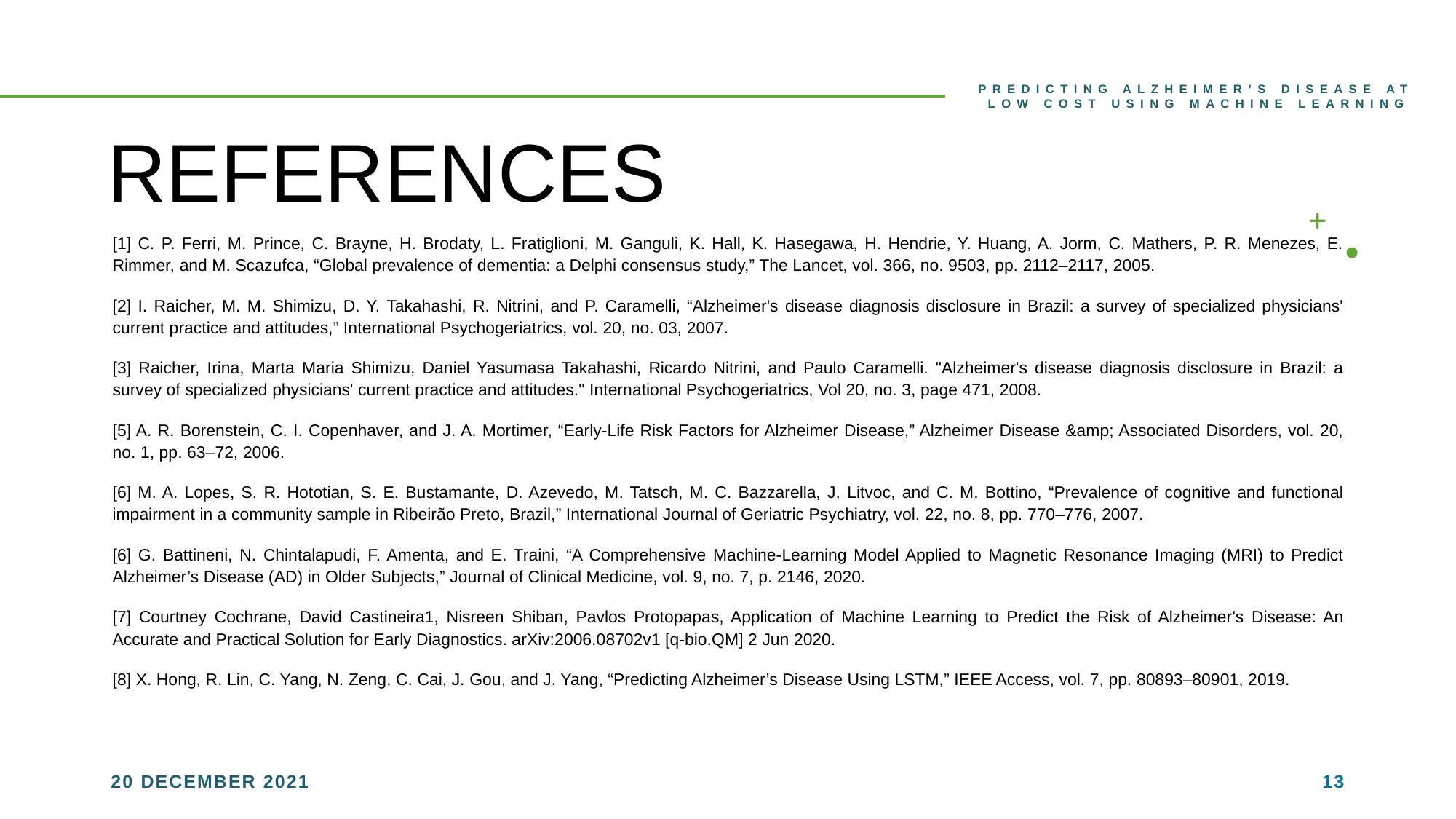

Predicting Alzheimer’s Disease at Low Cost Using Machine Learning
# REFERENCES
[1] C. P. Ferri, M. Prince, C. Brayne, H. Brodaty, L. Fratiglioni, M. Ganguli, K. Hall, K. Hasegawa, H. Hendrie, Y. Huang, A. Jorm, C. Mathers, P. R. Menezes, E. Rimmer, and M. Scazufca, “Global prevalence of dementia: a Delphi consensus study,” The Lancet, vol. 366, no. 9503, pp. 2112–2117, 2005.
[2] I. Raicher, M. M. Shimizu, D. Y. Takahashi, R. Nitrini, and P. Caramelli, “Alzheimer's disease diagnosis disclosure in Brazil: a survey of specialized physicians' current practice and attitudes,” International Psychogeriatrics, vol. 20, no. 03, 2007.
[3] Raicher, Irina, Marta Maria Shimizu, Daniel Yasumasa Takahashi, Ricardo Nitrini, and Paulo Caramelli. "Alzheimer's disease diagnosis disclosure in Brazil: a survey of specialized physicians' current practice and attitudes." International Psychogeriatrics, Vol 20, no. 3, page 471, 2008.
[5] A. R. Borenstein, C. I. Copenhaver, and J. A. Mortimer, “Early-Life Risk Factors for Alzheimer Disease,” Alzheimer Disease &amp; Associated Disorders, vol. 20, no. 1, pp. 63–72, 2006.
[6] M. A. Lopes, S. R. Hototian, S. E. Bustamante, D. Azevedo, M. Tatsch, M. C. Bazzarella, J. Litvoc, and C. M. Bottino, “Prevalence of cognitive and functional impairment in a community sample in Ribeirão Preto, Brazil,” International Journal of Geriatric Psychiatry, vol. 22, no. 8, pp. 770–776, 2007.
[6] G. Battineni, N. Chintalapudi, F. Amenta, and E. Traini, “A Comprehensive Machine-Learning Model Applied to Magnetic Resonance Imaging (MRI) to Predict Alzheimer’s Disease (AD) in Older Subjects,” Journal of Clinical Medicine, vol. 9, no. 7, p. 2146, 2020.
[7] Courtney Cochrane, David Castineira1, Nisreen Shiban, Pavlos Protopapas, Application of Machine Learning to Predict the Risk of Alzheimer's Disease: An Accurate and Practical Solution for Early Diagnostics. arXiv:2006.08702v1 [q-bio.QM] 2 Jun 2020.
[8] X. Hong, R. Lin, C. Yang, N. Zeng, C. Cai, J. Gou, and J. Yang, “Predicting Alzheimer’s Disease Using LSTM,” IEEE Access, vol. 7, pp. 80893–80901, 2019.
20 December 2021
13